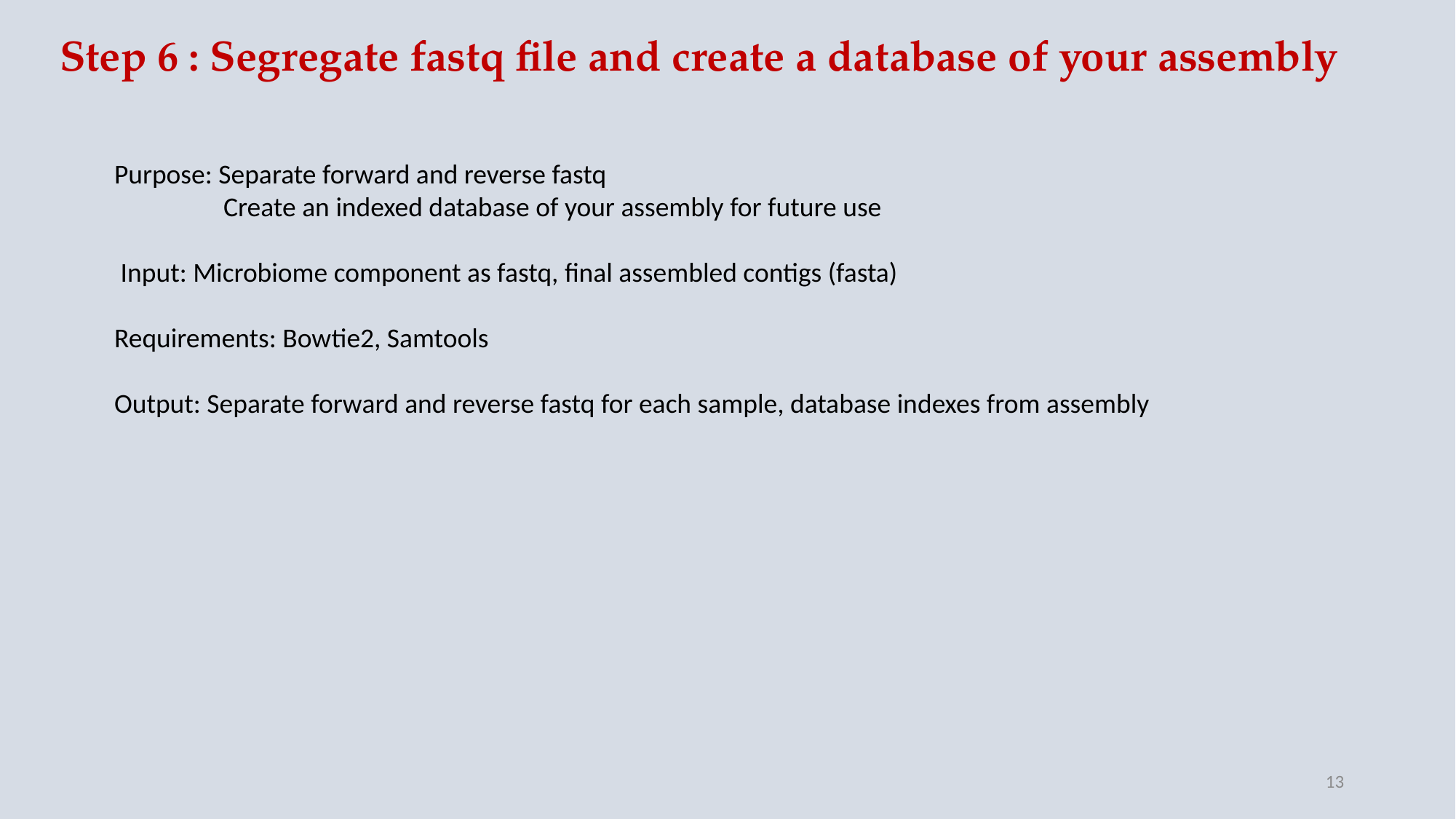

Step 6 : Segregate fastq file and create a database of your assembly
Purpose: Separate forward and reverse fastq
	Create an indexed database of your assembly for future use

 Input: Microbiome component as fastq, final assembled contigs (fasta)

Requirements: Bowtie2, Samtools

Output: Separate forward and reverse fastq for each sample, database indexes from assembly
13